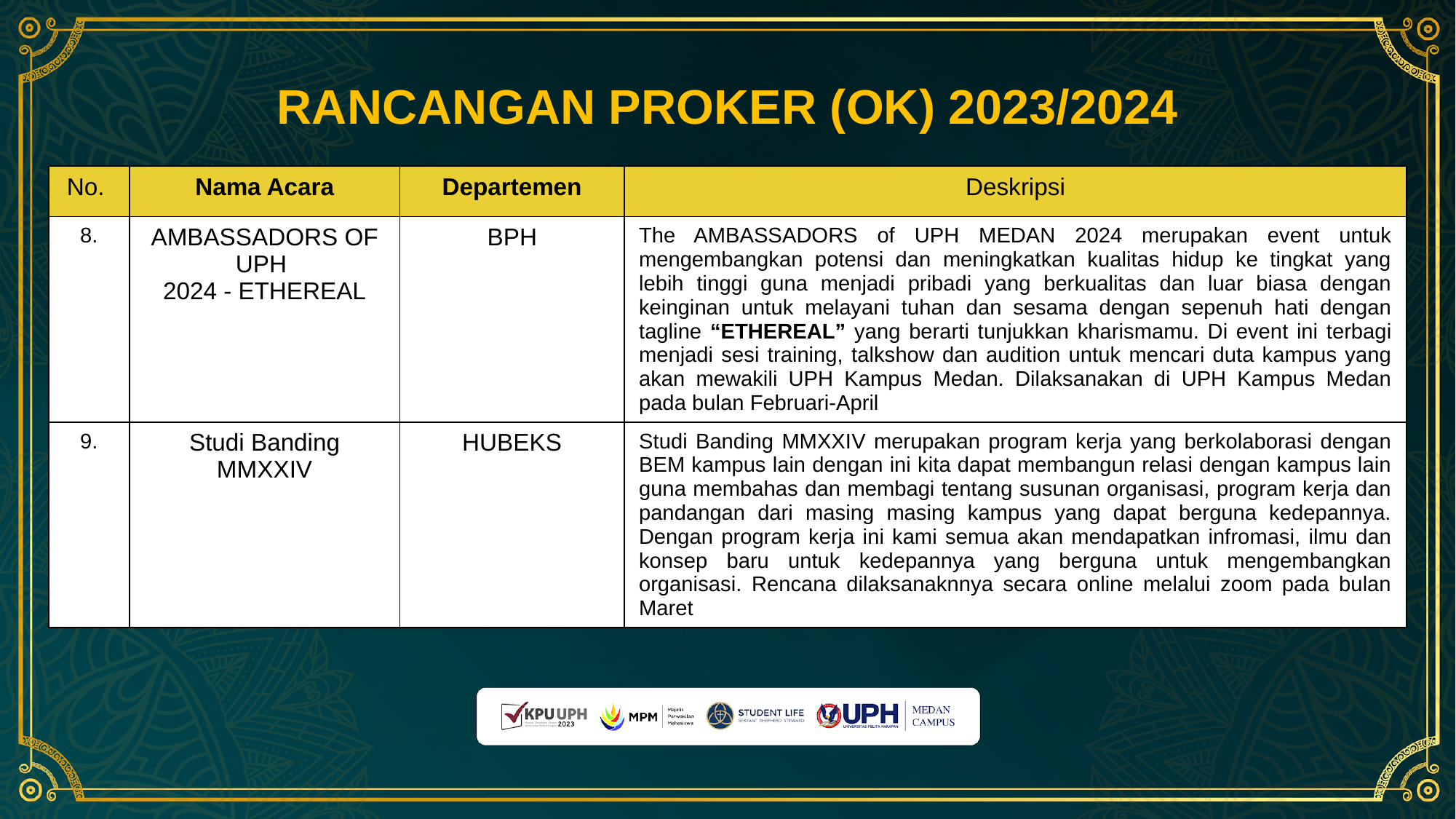

RANCANGAN PROKER (OK) 2023/2024
| No. | Nama Acara | Departemen | Deskripsi |
| --- | --- | --- | --- |
| 8. | AMBASSADORS OF UPH 2024 - ETHEREAL | BPH | The AMBASSADORS of UPH MEDAN 2024 merupakan event untuk mengembangkan potensi dan meningkatkan kualitas hidup ke tingkat yang lebih tinggi guna menjadi pribadi yang berkualitas dan luar biasa dengan keinginan untuk melayani tuhan dan sesama dengan sepenuh hati dengan tagline “ETHEREAL” yang berarti tunjukkan kharismamu. Di event ini terbagi menjadi sesi training, talkshow dan audition untuk mencari duta kampus yang akan mewakili UPH Kampus Medan. Dilaksanakan di UPH Kampus Medan pada bulan Februari-April |
| 9. | Studi Banding MMXXIV | HUBEKS | Studi Banding MMXXIV merupakan program kerja yang berkolaborasi dengan BEM kampus lain dengan ini kita dapat membangun relasi dengan kampus lain guna membahas dan membagi tentang susunan organisasi, program kerja dan pandangan dari masing masing kampus yang dapat berguna kedepannya. Dengan program kerja ini kami semua akan mendapatkan infromasi, ilmu dan konsep baru untuk kedepannya yang berguna untuk mengembangkan organisasi. Rencana dilaksanaknnya secara online melalui zoom pada bulan Maret |